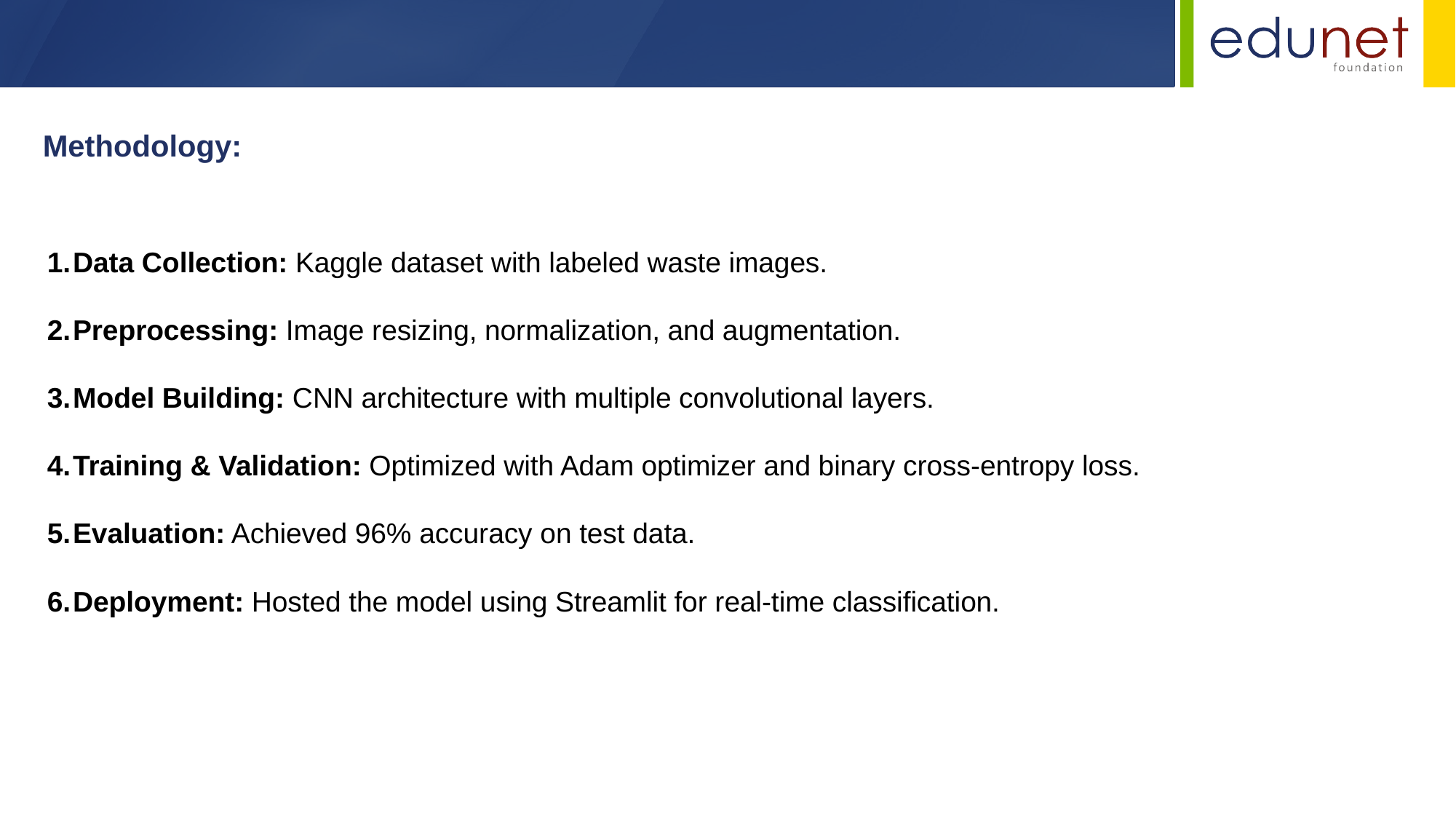

Methodology:

Data Collection: Kaggle dataset with labeled waste images.

Preprocessing: Image resizing, normalization, and augmentation.

Model Building: CNN architecture with multiple convolutional layers.

Training & Validation: Optimized with Adam optimizer and binary cross-entropy loss.

Evaluation: Achieved 96% accuracy on test data.

Deployment: Hosted the model using Streamlit for real-time classification.